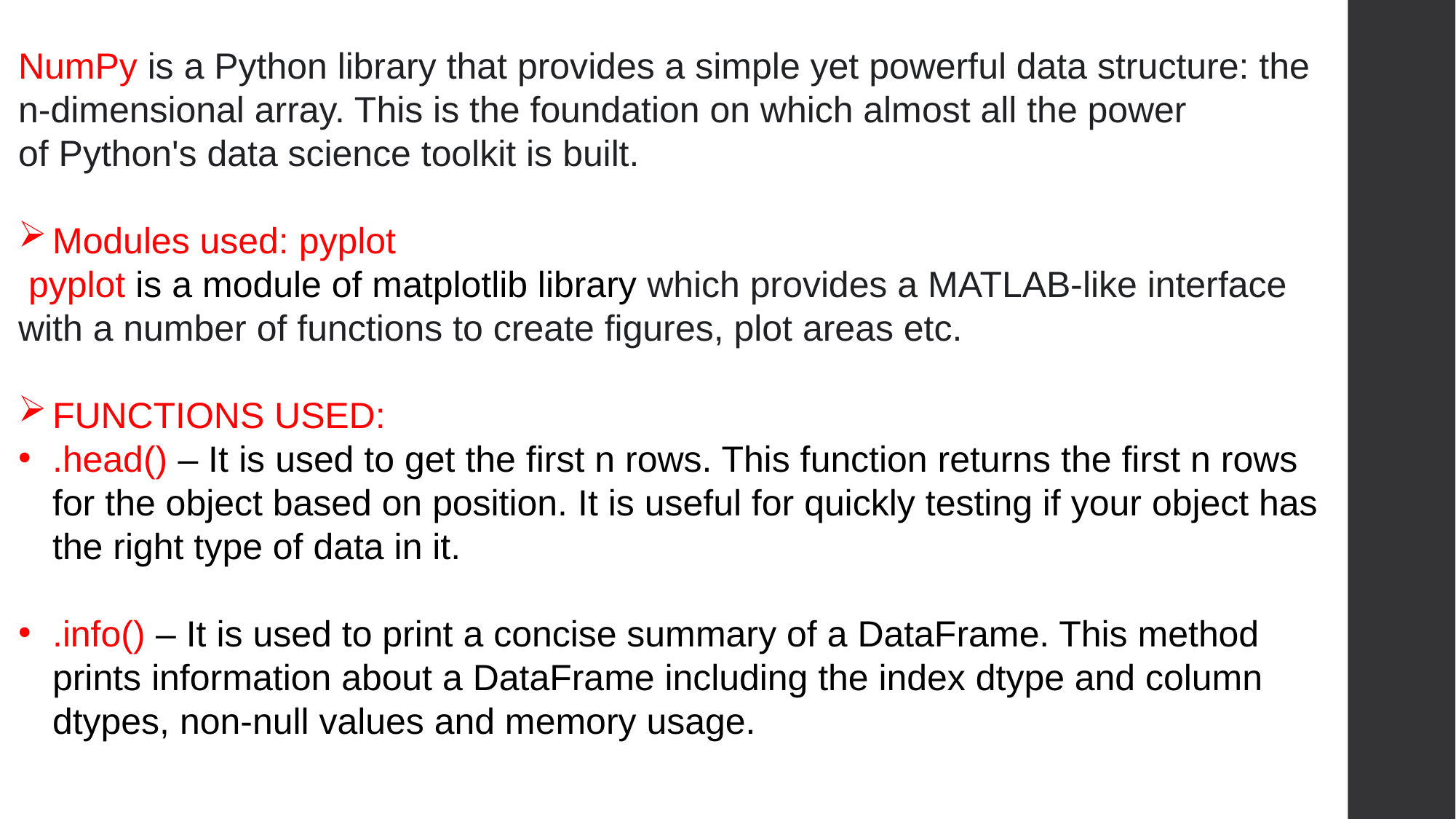

NumPy is a Python library that provides a simple yet powerful data structure: the n-dimensional array. This is the foundation on which almost all the power of Python's data science toolkit is built.

Modules used: pyplot
 pyplot is a module of matplotlib library which provides a MATLAB-like interface with a number of functions to create figures, plot areas etc.

FUNCTIONS USED:
.head() – It is used to get the first n rows. This function returns the first n rows for the object based on position. It is useful for quickly testing if your object has the right type of data in it.

.info() – It is used to print a concise summary of a DataFrame. This method prints information about a DataFrame including the index dtype and column dtypes, non-null values and memory usage.